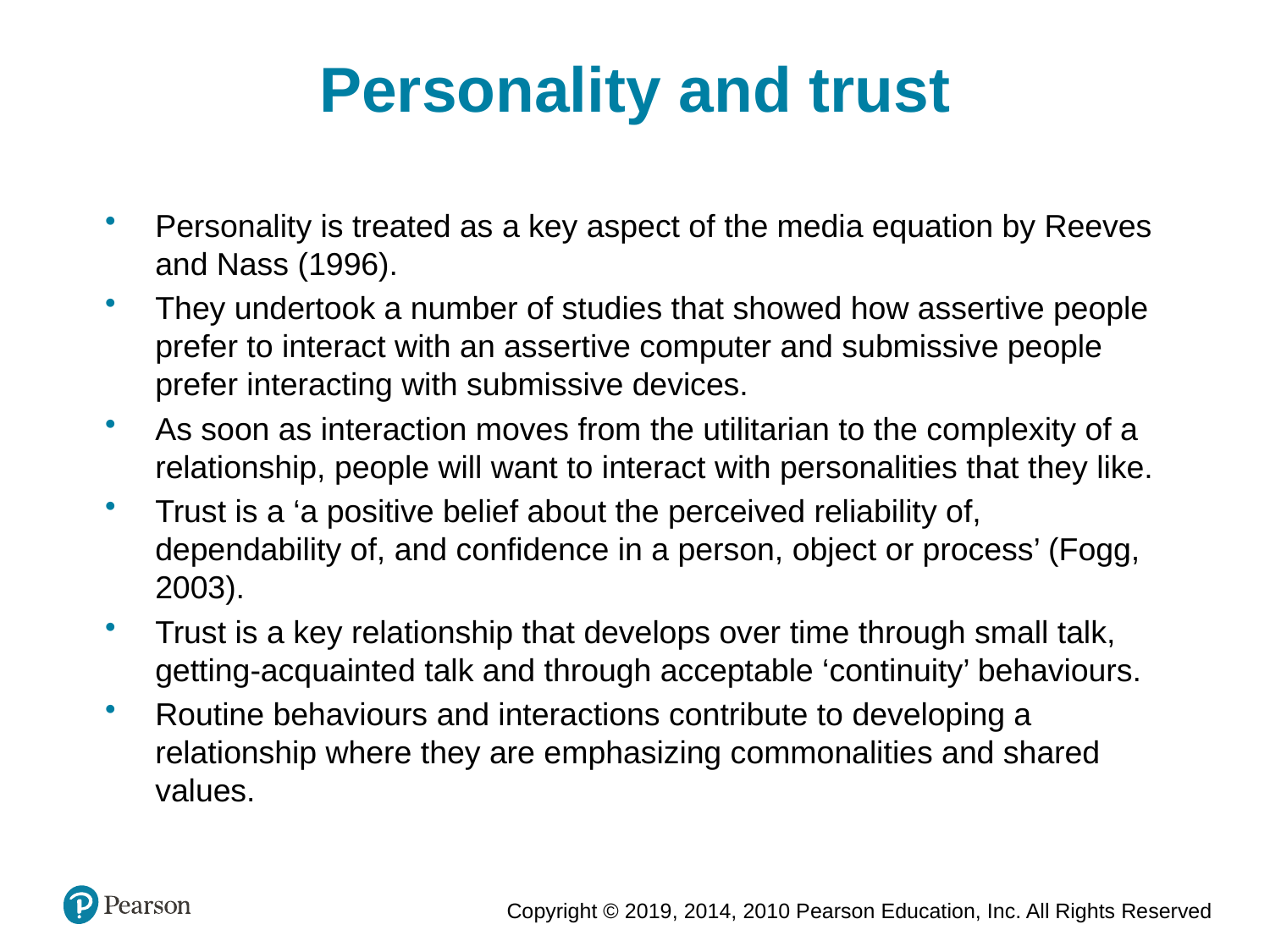

Personality and trust
Personality is treated as a key aspect of the media equation by Reeves and Nass (1996).
They undertook a number of studies that showed how assertive people prefer to interact with an assertive computer and submissive people prefer interacting with submissive devices.
As soon as interaction moves from the utilitarian to the complexity of a relationship, people will want to interact with personalities that they like.
Trust is a ‘a positive belief about the perceived reliability of, dependability of, and confidence in a person, object or process’ (Fogg, 2003).
Trust is a key relationship that develops over time through small talk, getting-acquainted talk and through acceptable ‘continuity’ behaviours.
Routine behaviours and interactions contribute to developing a relationship where they are emphasizing commonalities and shared values.